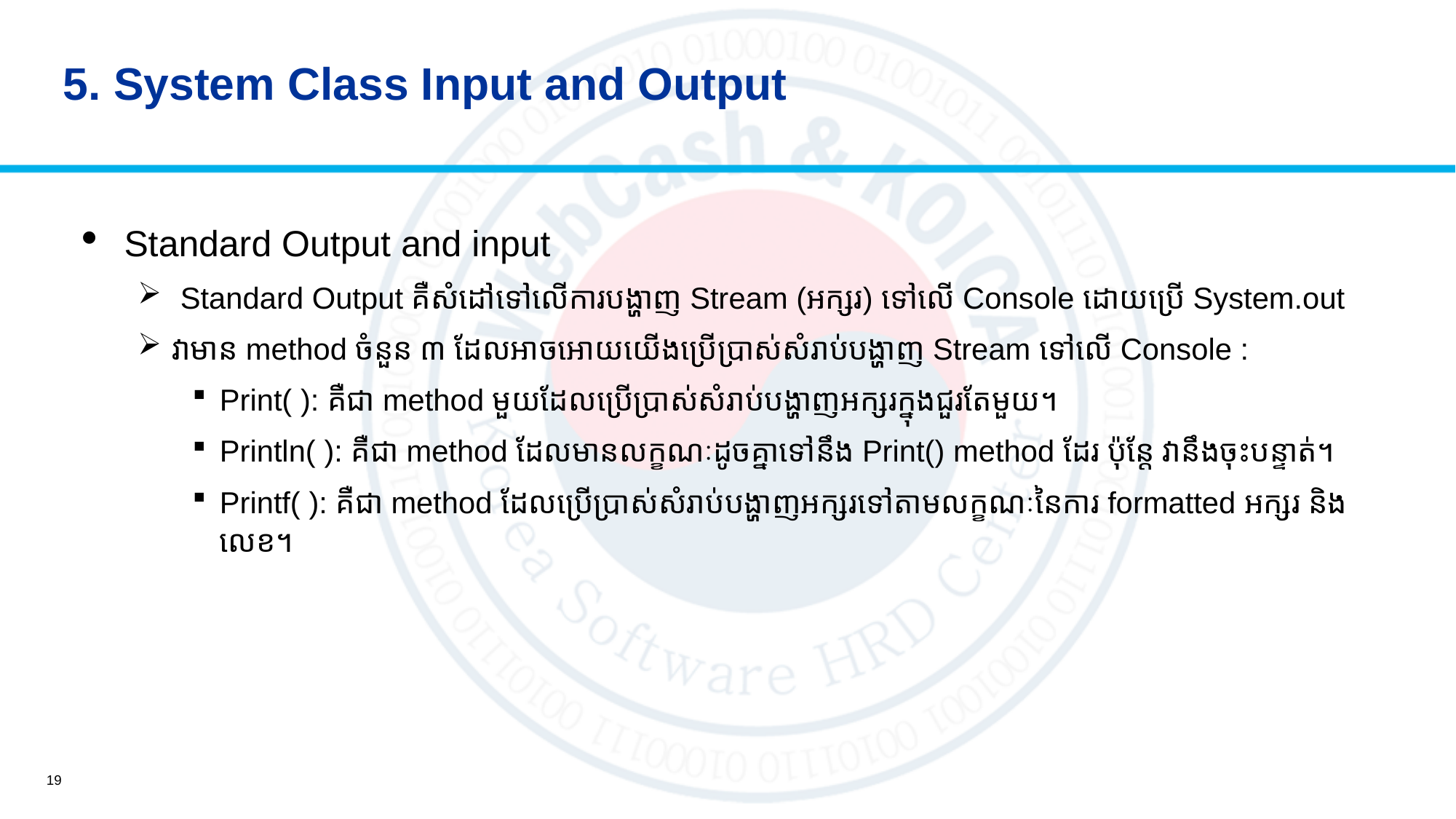

# 5. System Class Input and Output
Standard Output and input
 Standard Output គឺសំដៅទៅលើការបង្ហាញ Stream (អក្សរ)​ ទៅលើ Console ដោយប្រើ System.out
វាមាន method ចំនួន ៣ ដែលអាចអោយយើងប្រើប្រាស់សំរាប់បង្ហាញ Stream ទៅលើ Console :
Print( ): គឺជា method មួយដែលប្រើប្រាស់សំរាប់បង្ហាញអក្សរក្នុងជួរតែមួយ។
Println( ): គឺជា method ដែលមានលក្ខណៈដូចគ្នាទៅនឹង Print() method ដែរ ប៉ុន្តែ វានឹងចុះបន្ទាត់។
Printf( ): គឺជា method ដែលប្រើប្រាស់សំរាប់បង្ហាញអក្សរទៅតាមលក្ខណៈនៃការ formatted អក្សរ និង លេខ។

19